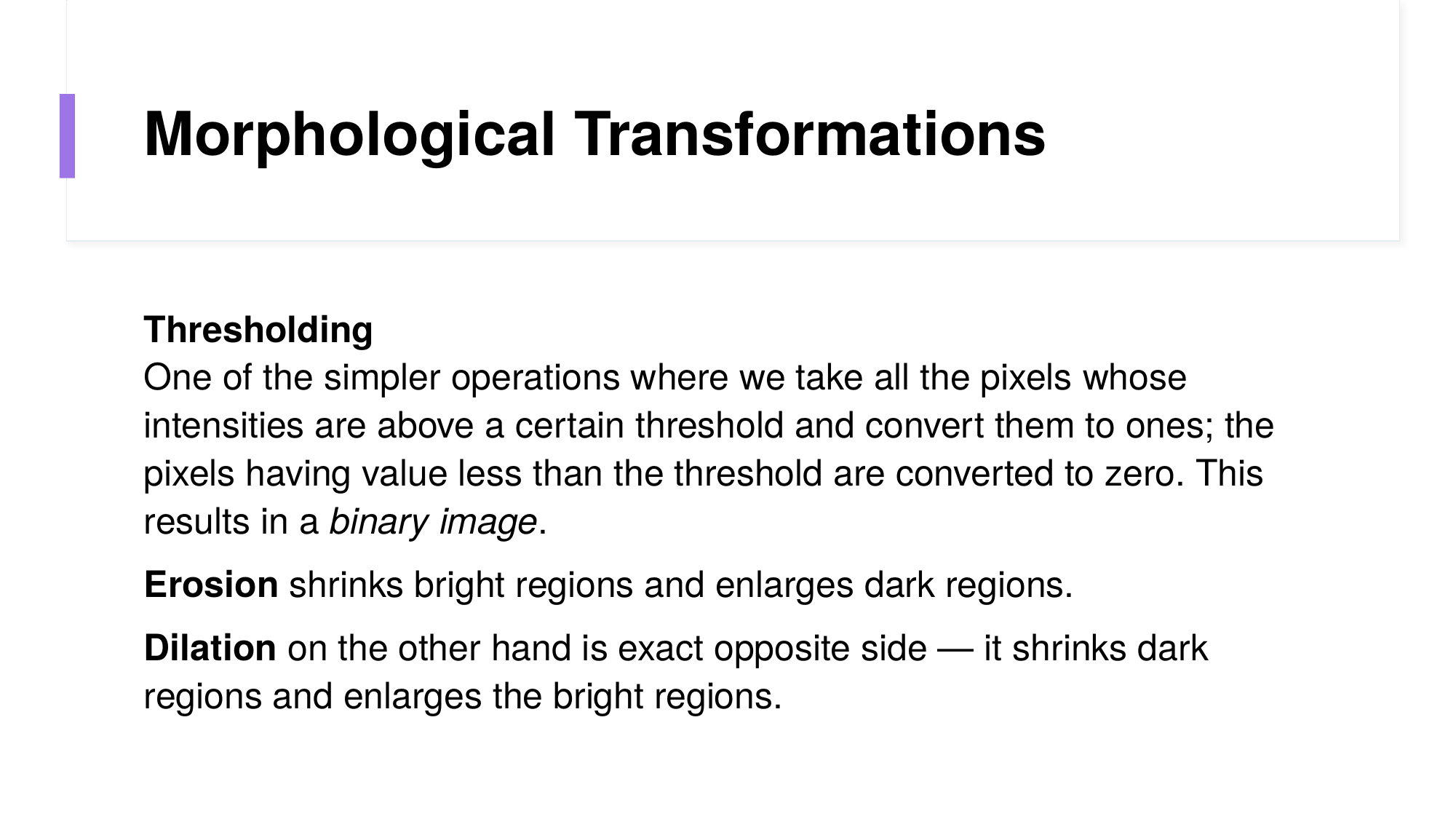

# Morphological Transformations
Thresholding
One of the simpler operations where we take all the pixels whose intensities are above a certain threshold and convert them to ones; the pixels having value less than the threshold are converted to zero. This results in a binary image.
Erosion shrinks bright regions and enlarges dark regions.
Dilation on the other hand is exact opposite side — it shrinks dark regions and enlarges the bright regions.